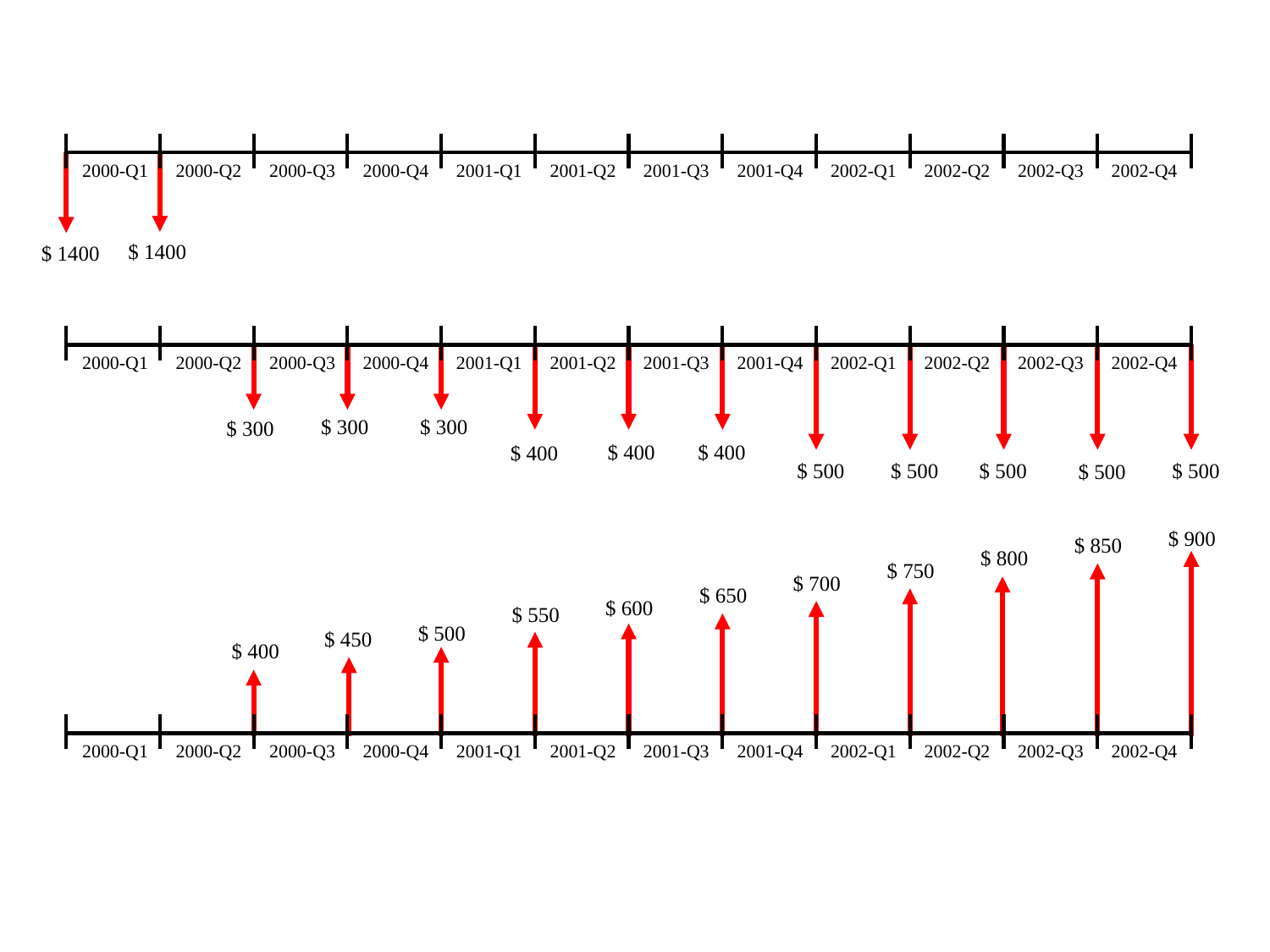

2000-Q1
2000-Q2
2000-Q3
2000-Q4
2001-Q1
2001-Q2
2001-Q3
2001-Q4
2002-Q1
2002-Q2
2002-Q3
2002-Q4
$ 1400
$ 1400
2000-Q1
2000-Q2
2000-Q3
2000-Q4
2001-Q1
2001-Q2
2001-Q3
2001-Q4
2002-Q1
2002-Q2
2002-Q3
2002-Q4
$ 300
$ 300
$ 300
$ 400
$ 400
$ 400
$ 500
$ 500
$ 500
$ 500
$ 500
$ 900
$ 850
$ 800
$ 750
$ 700
$ 650
$ 600
$ 550
$ 500
$ 450
$ 400
2000-Q1
2000-Q2
2000-Q3
2000-Q4
2001-Q1
2001-Q2
2001-Q3
2001-Q4
2002-Q1
2002-Q2
2002-Q3
2002-Q4